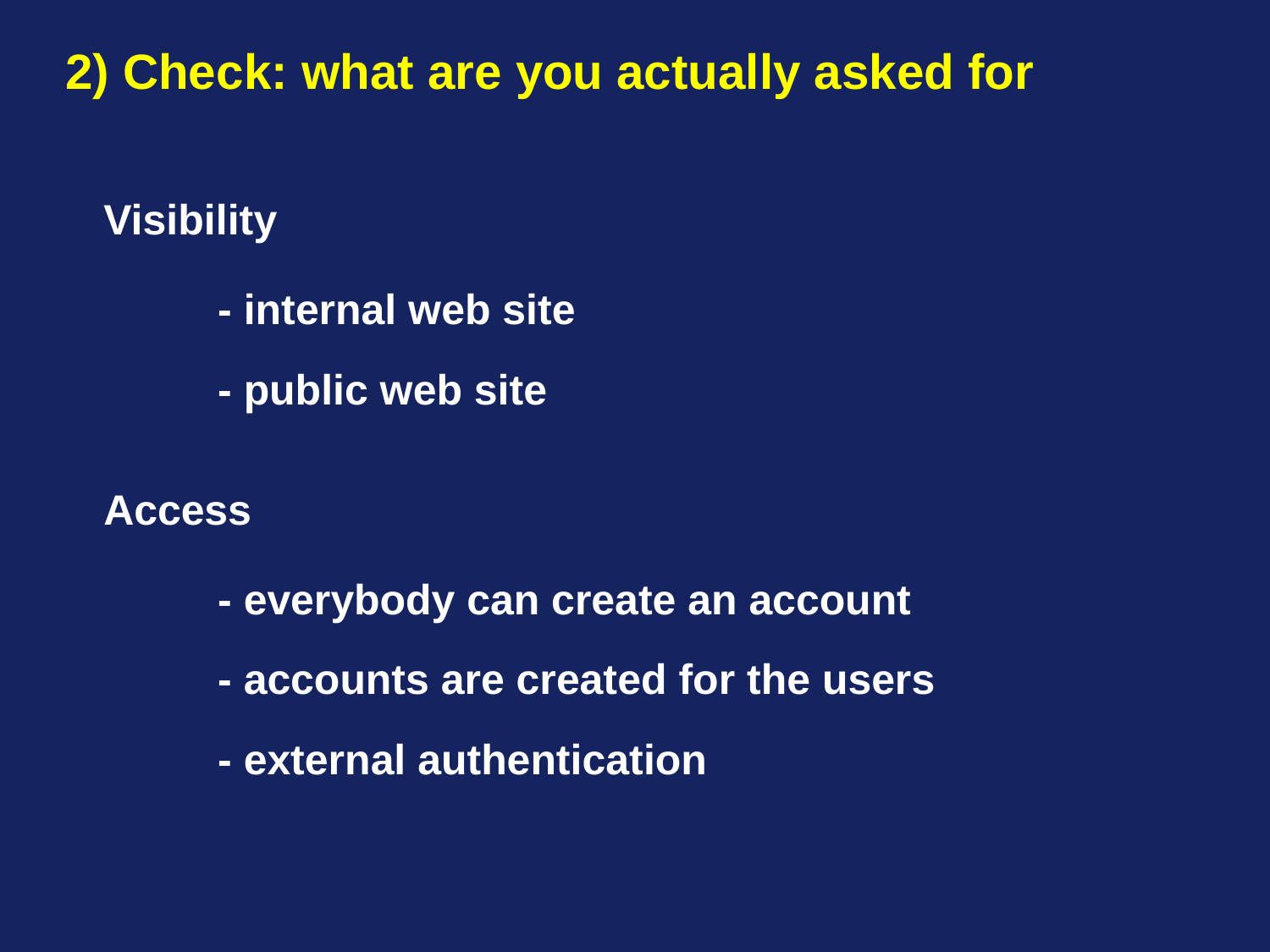

2) Check: what are you actually asked for
Visibility
- internal web site
- public web site
Access
- everybody can create an account
- accounts are created for the users
- external authentication